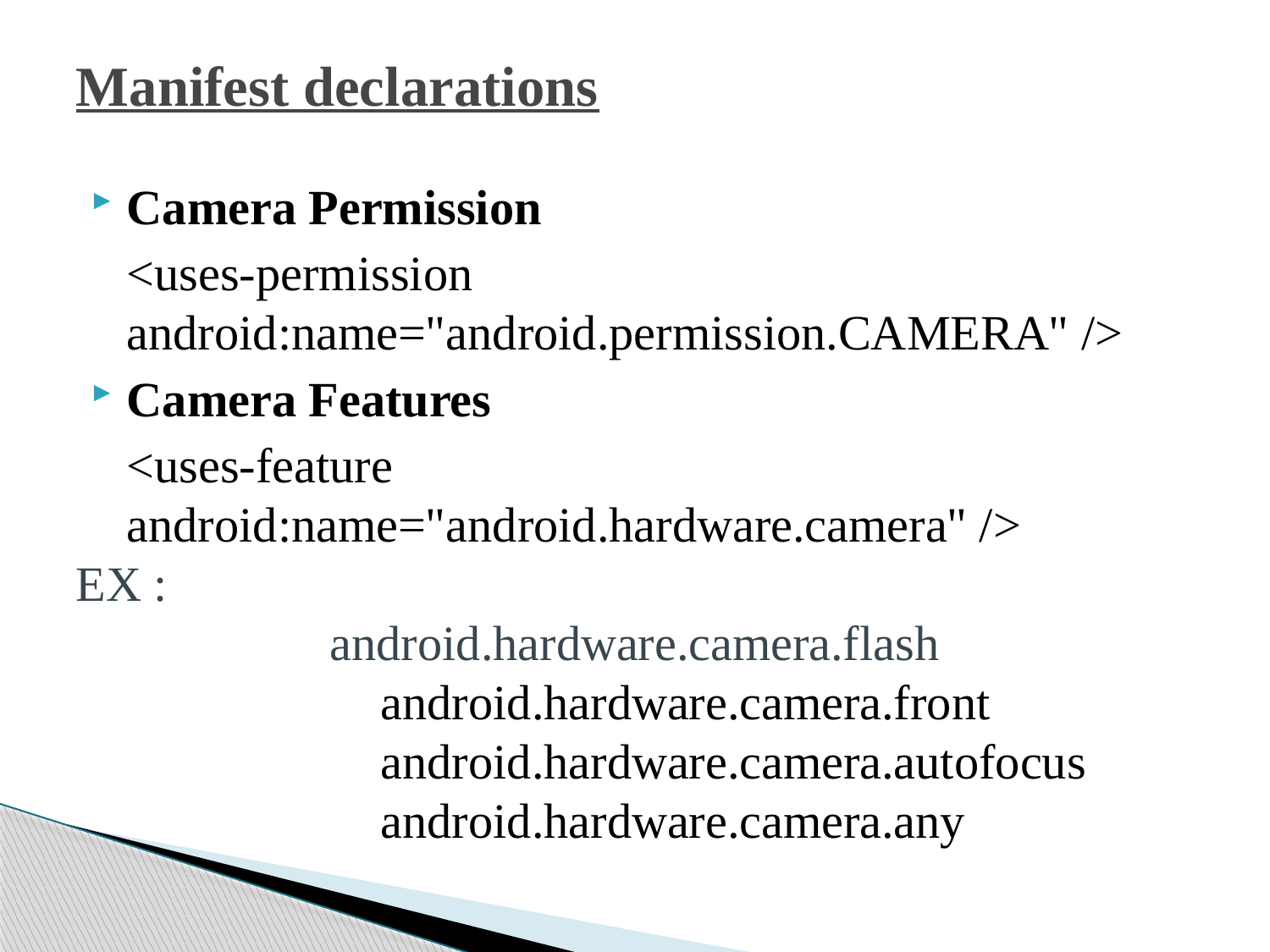

# Manifest declarations
Camera Permission
	<uses-permission android:name="android.permission.CAMERA" />
Camera Features
	<uses-feature android:name="android.hardware.camera" />
EX :
		android.hardware.camera.flash
			android.hardware.camera.front
			android.hardware.camera.autofocus
 			android.hardware.camera.any